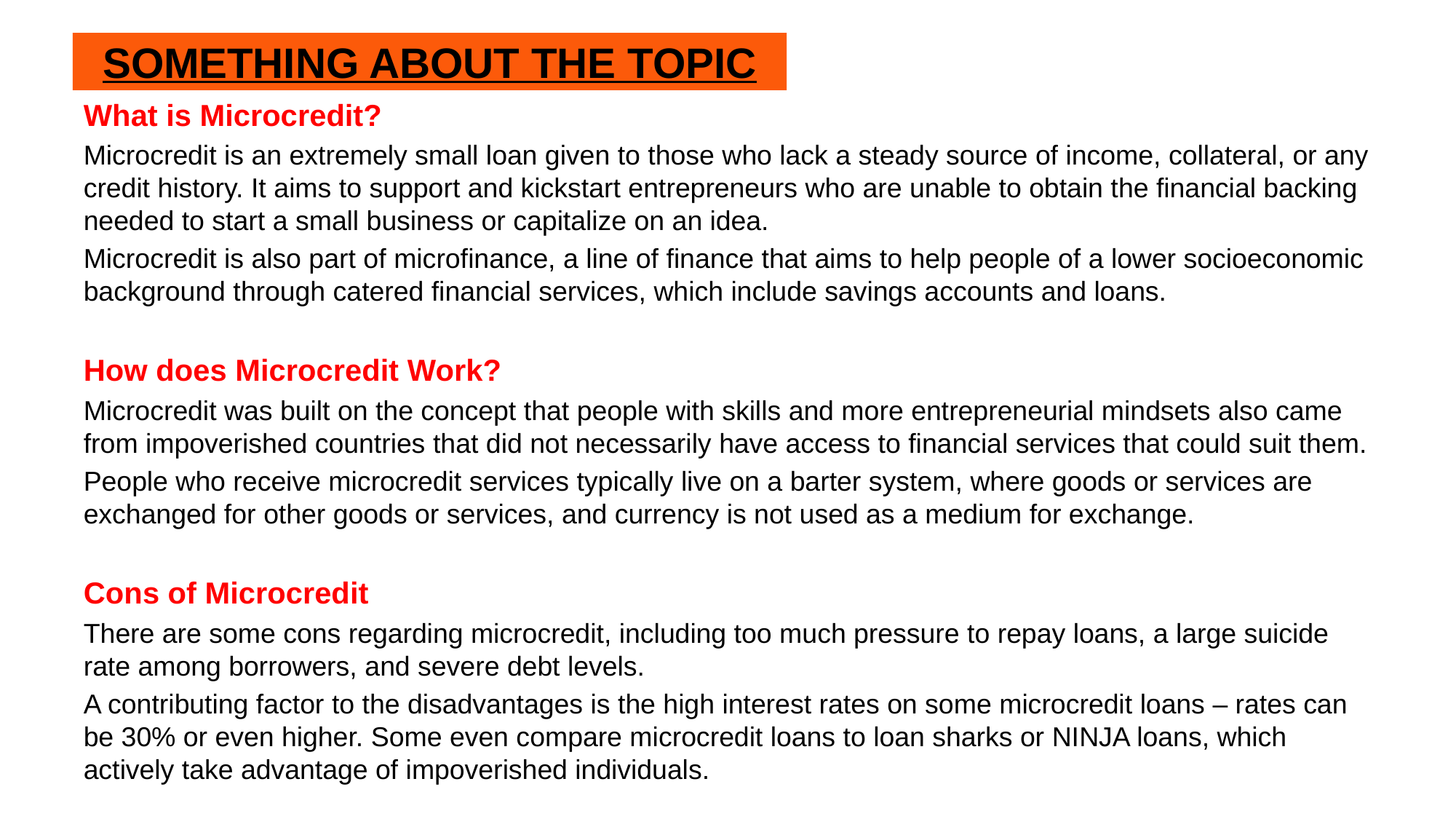

# SOMETHING ABOUT THE TOPIC
What is Microcredit?
Microcredit is an extremely small loan given to those who lack a steady source of income, collateral, or any credit history. It aims to support and kickstart entrepreneurs who are unable to obtain the financial backing needed to start a small business or capitalize on an idea.
Microcredit is also part of microfinance, a line of finance that aims to help people of a lower socioeconomic background through catered financial services, which include savings accounts and loans.

How does Microcredit Work?
Microcredit was built on the concept that people with skills and more entrepreneurial mindsets also came from impoverished countries that did not necessarily have access to financial services that could suit them.
People who receive microcredit services typically live on a barter system, where goods or services are exchanged for other goods or services, and currency is not used as a medium for exchange.

Cons of Microcredit
There are some cons regarding microcredit, including too much pressure to repay loans, a large suicide rate among borrowers, and severe debt levels.
A contributing factor to the disadvantages is the high interest rates on some microcredit loans – rates can be 30% or even higher. Some even compare microcredit loans to loan sharks or NINJA loans, which actively take advantage of impoverished individuals.